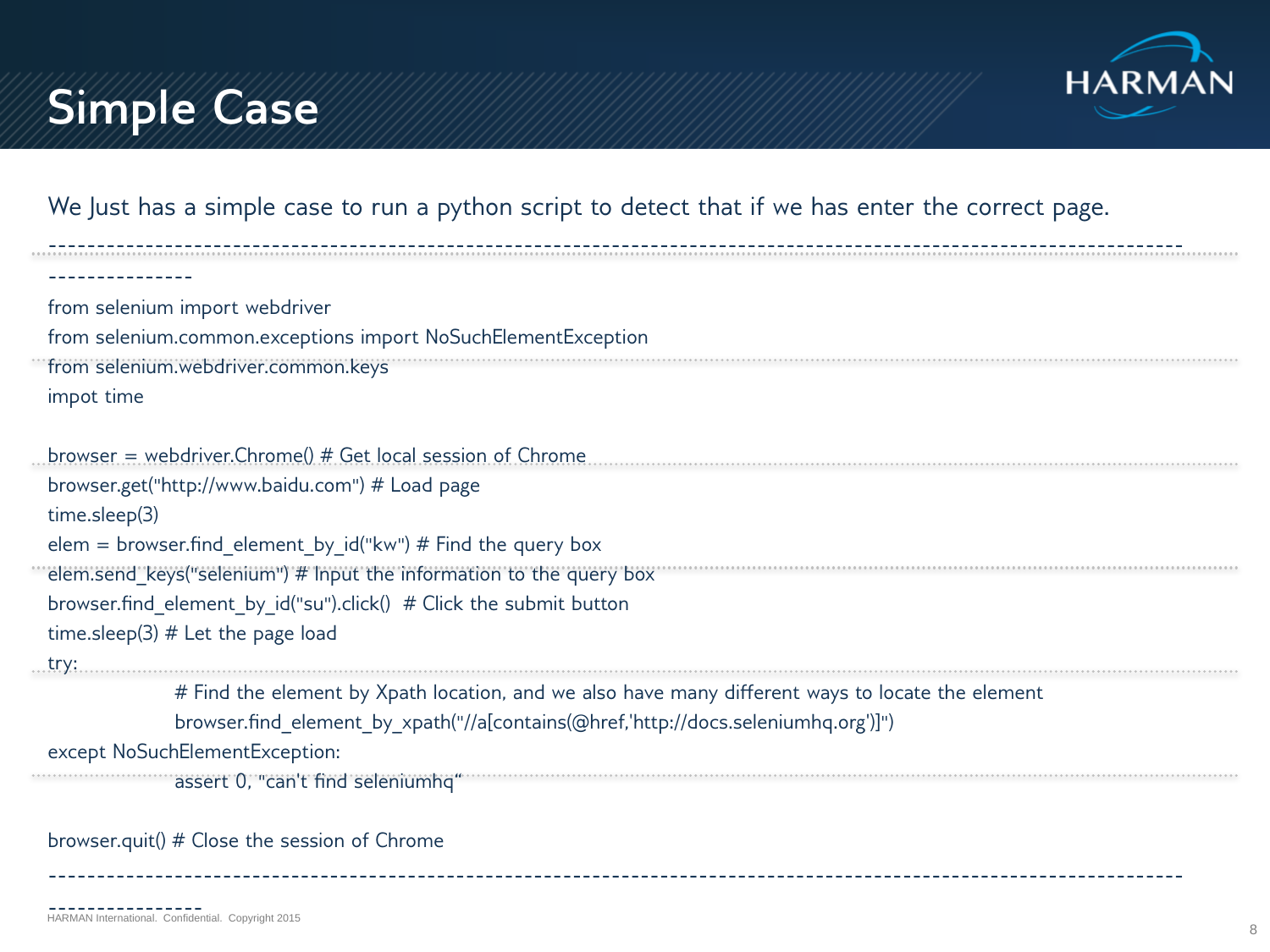

Simple Case
We Just has a simple case to run a python script to detect that if we has enter the correct page.
------------------------------------------------------------------------------------------------------------------------------------
from selenium import webdriver
from selenium.common.exceptions import NoSuchElementException
from selenium.webdriver.common.keys
impot time

browser = webdriver.Chrome() # Get local session of Chrome
browser.get("http://www.baidu.com") # Load page
time.sleep(3)
elem = browser.find_element_by_id("kw") # Find the query box
elem.send_keys("selenium") # Input the information to the query box
browser.find_element_by_id("su").click()  # Click the submit button
time.sleep(3) # Let the page load
try:
	# Find the element by Xpath location, and we also have many different ways to locate the element
	browser.find_element_by_xpath("//a[contains(@href,'http://docs.seleniumhq.org')]")
except NoSuchElementException:
	assert 0, "can't find seleniumhq“

browser.quit() # Close the session of Chrome
-------------------------------------------------------------------------------------------------------------------------------------